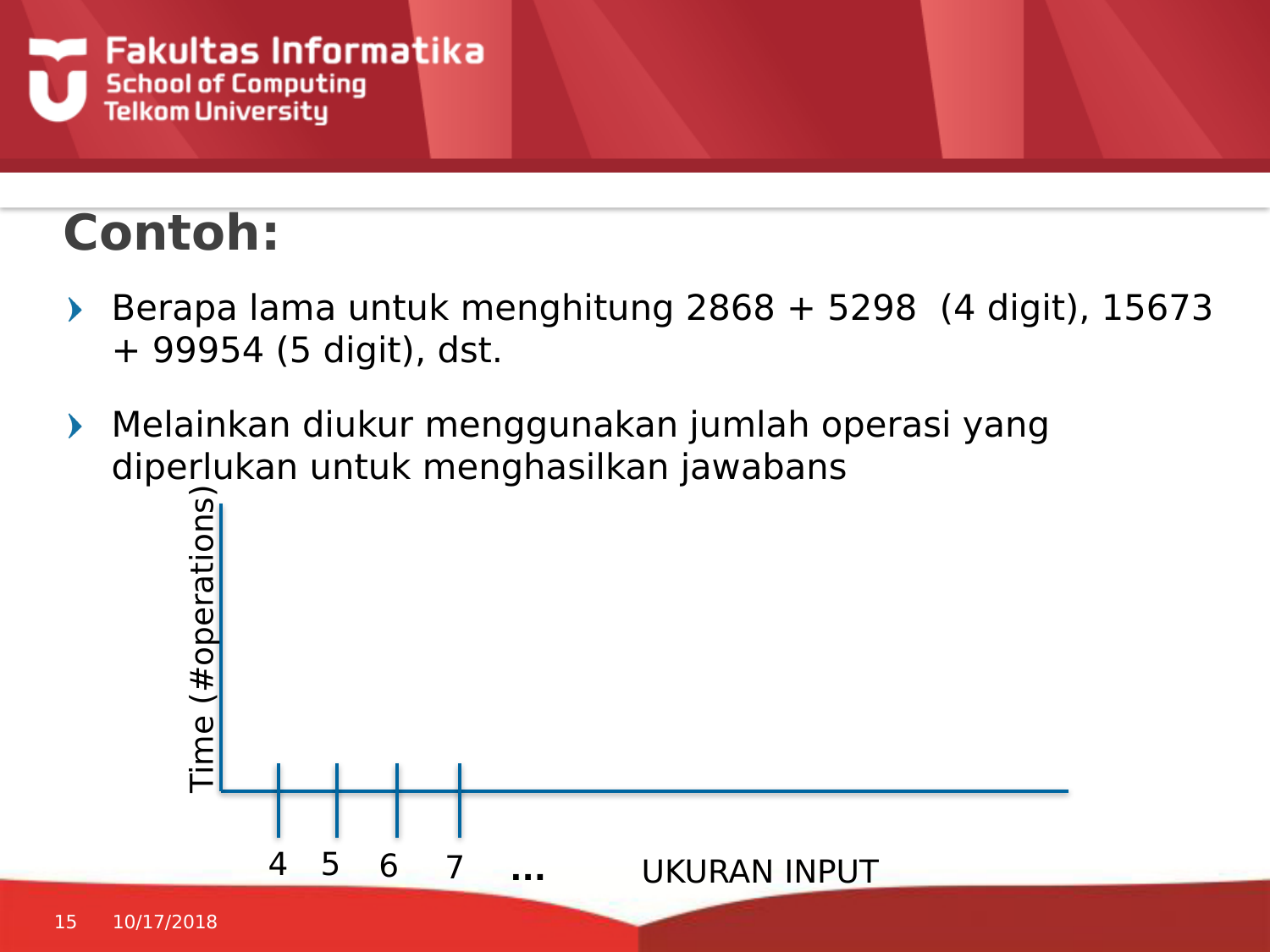

# Contoh:
Berapa lama untuk menghitung 2868 + 5298  (4 digit), 15673 + 99954 (5 digit), dst.
Melainkan diukur menggunakan jumlah operasi yang diperlukan untuk menghasilkan jawabans

Time (#operations)
5
4
6
7
...
UKURAN INPUT

15
10/17/2018